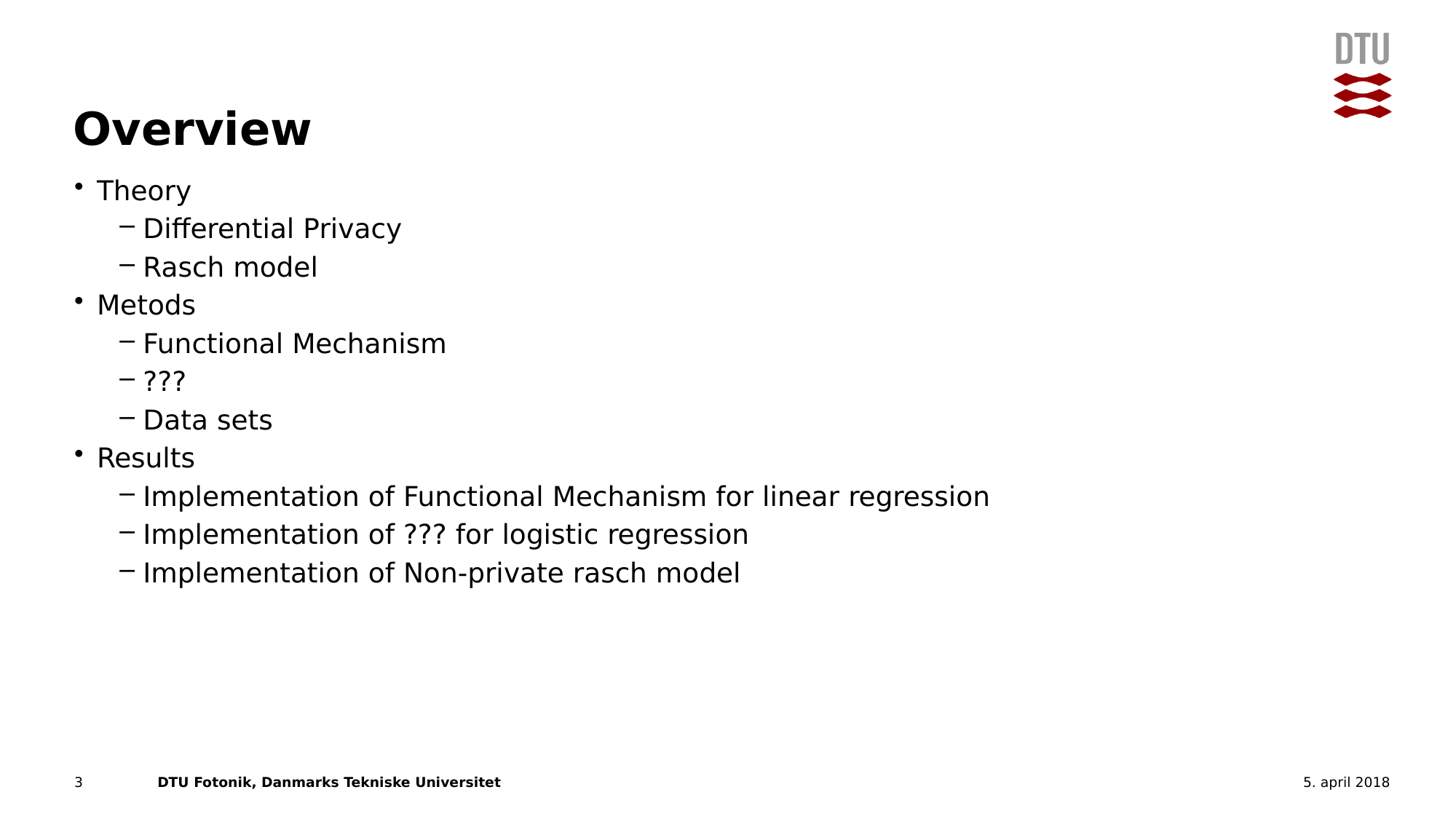

# Overview
Theory
Differential Privacy
Rasch model
Metods
Functional Mechanism
???
Data sets
Results
Implementation of Functional Mechanism for linear regression
Implementation of ??? for logistic regression
Implementation of Non-private rasch model

5. april 2018
3